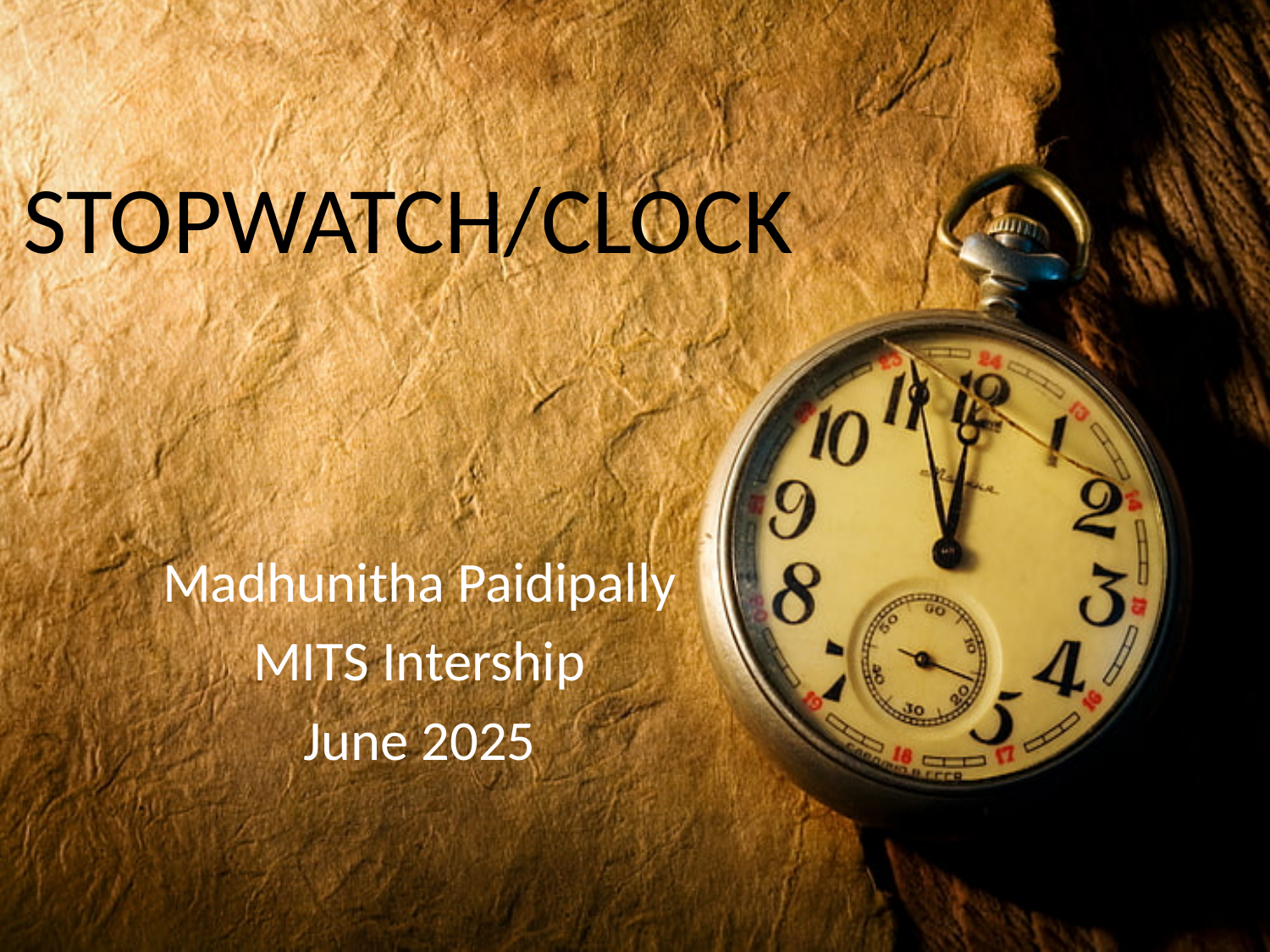

# STOPWATCH/CLOCK
Madhunitha Paidipally
MITS Intership
June 2025